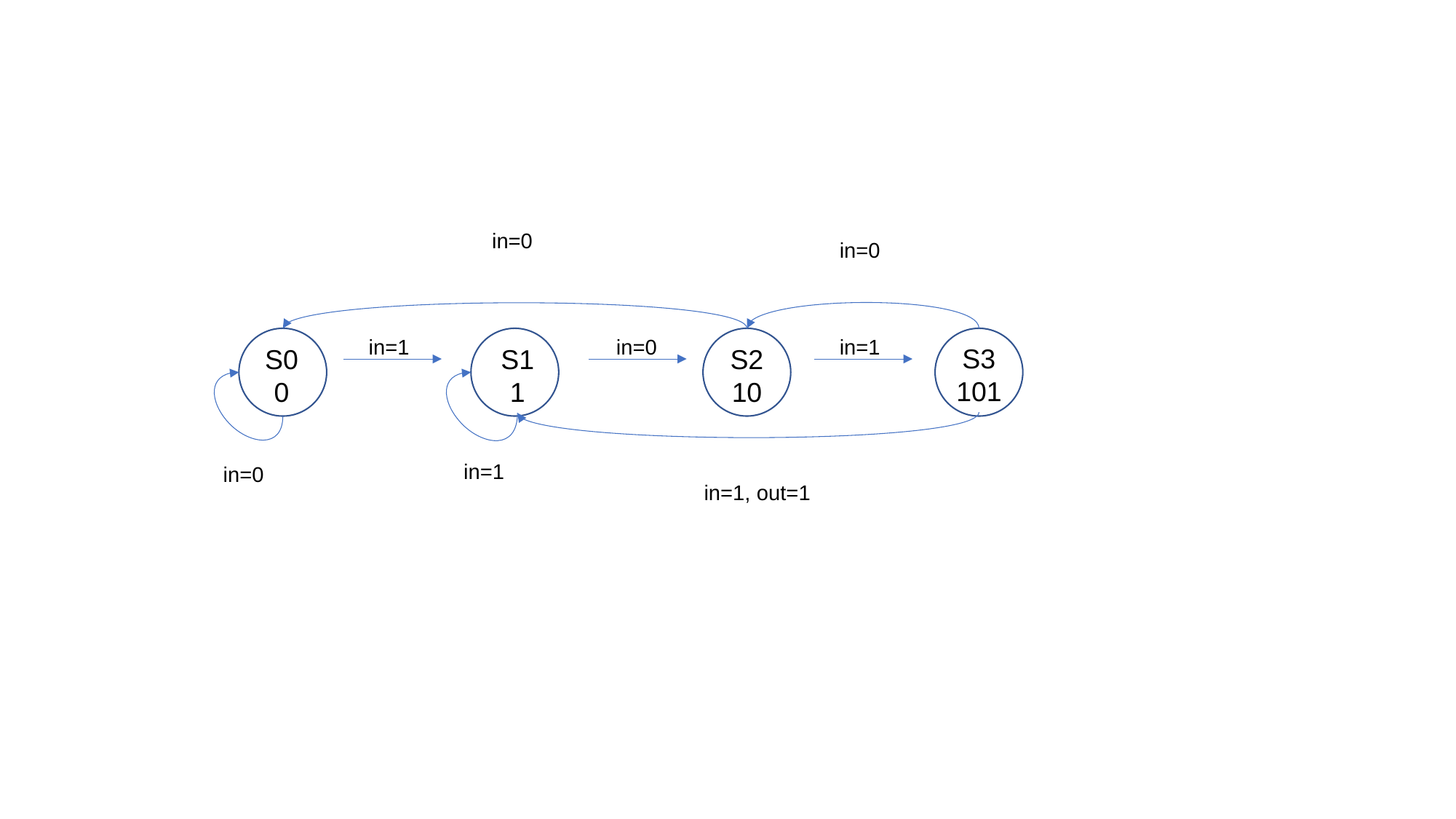

in=0
in=0
in=0

in=1

in=1

S3
101
S0
0
S1
1
S2
10
in=1
in=0
in=1, out=1